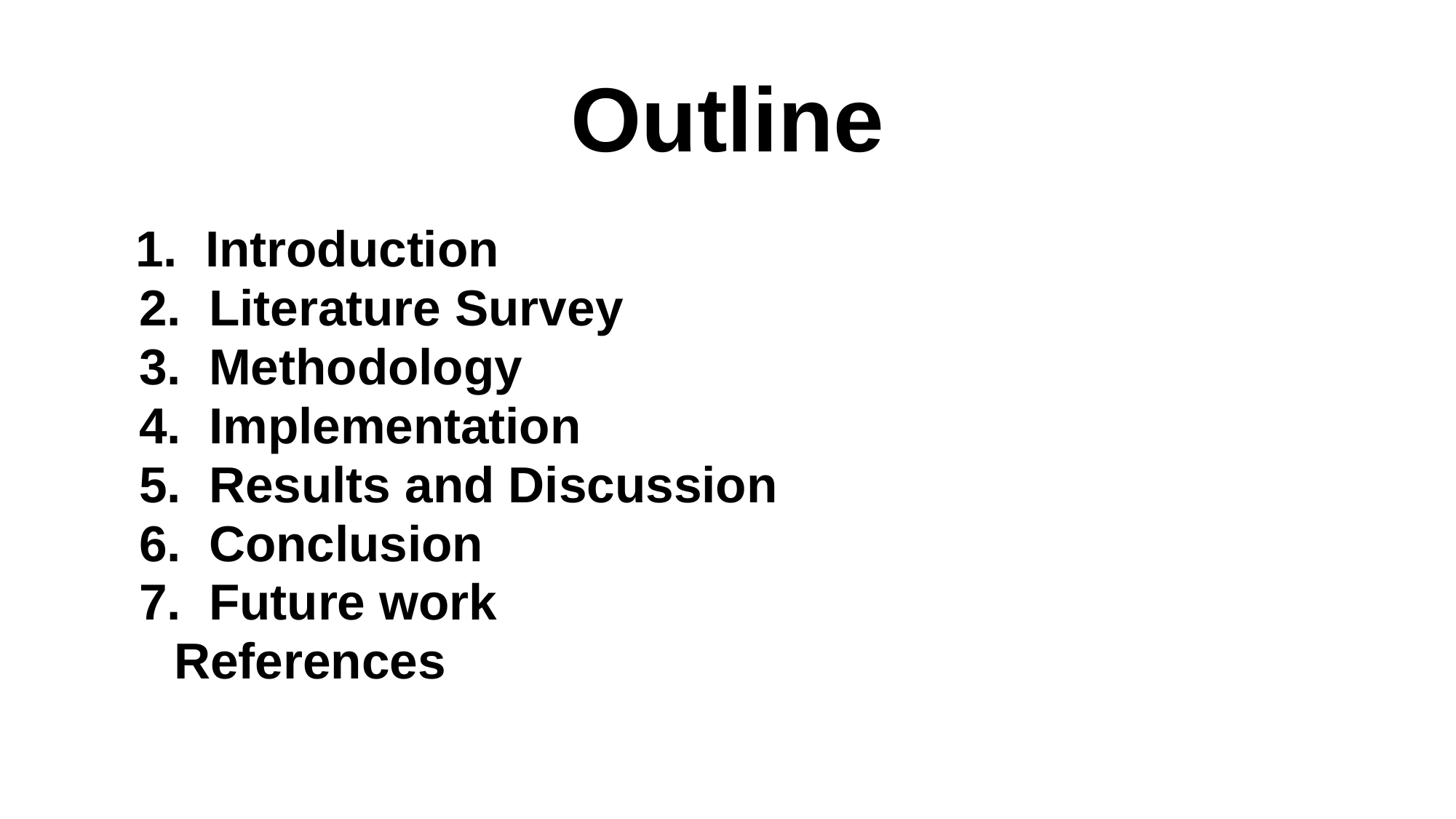

# Outline
1.  Introduction
  2.  Literature Survey
  3.  Methodology
  4.  Implementation
  5.  Results and Discussion
  6.  Conclusion
  7.  Future work
   	References